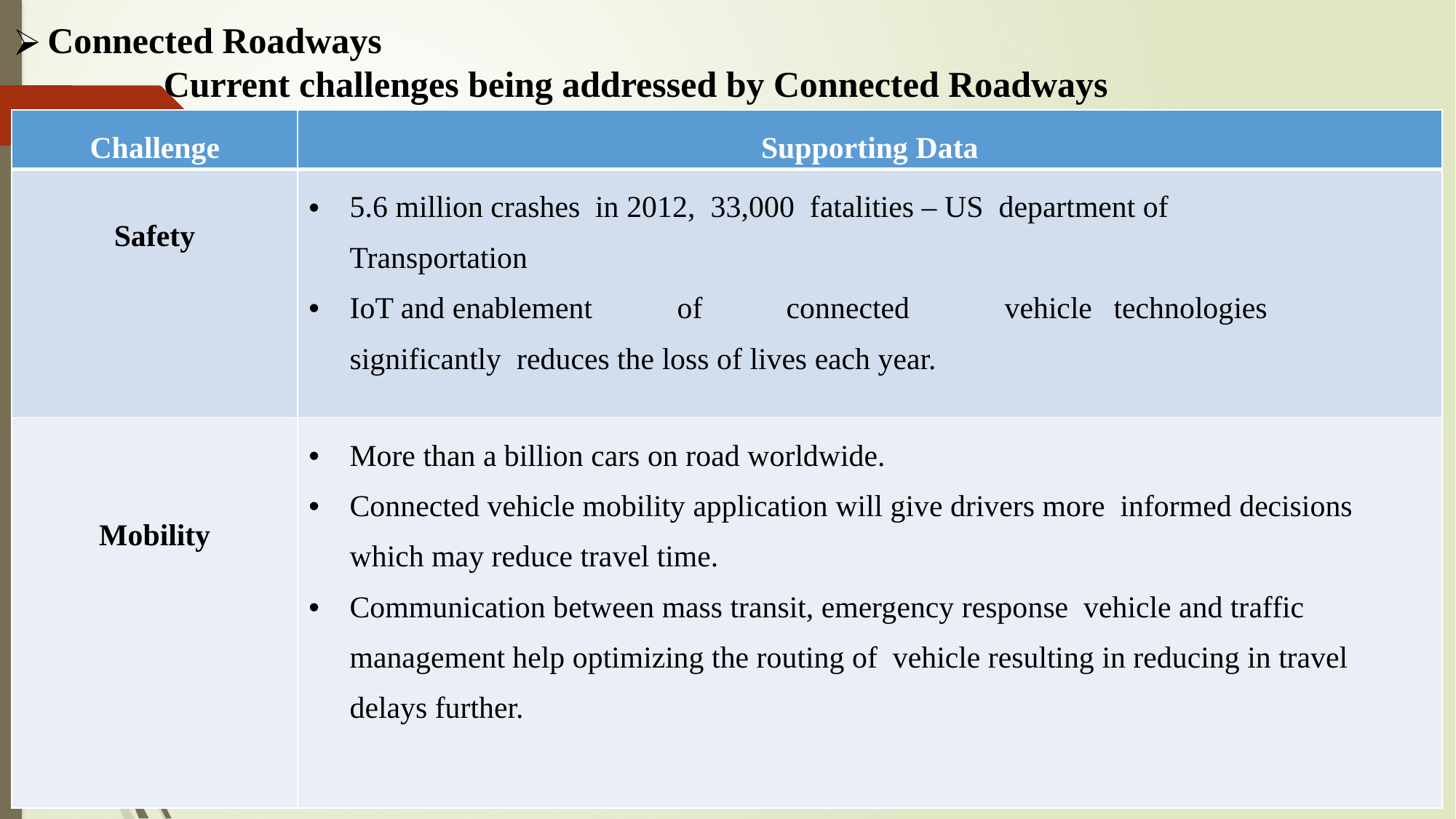

Connected Roadways
Current challenges being addressed by Connected Roadways
| Challenge | Supporting Data |
| --- | --- |
| Safety | 5.6 million crashes in 2012, 33,000 fatalities – US department of Transportation IoT and enablement of connected vehicle technologies significantly reduces the loss of lives each year. |
| Mobility | More than a billion cars on road worldwide. Connected vehicle mobility application will give drivers more informed decisions which may reduce travel time. Communication between mass transit, emergency response vehicle and traffic management help optimizing the routing of vehicle resulting in reducing in travel delays further. |